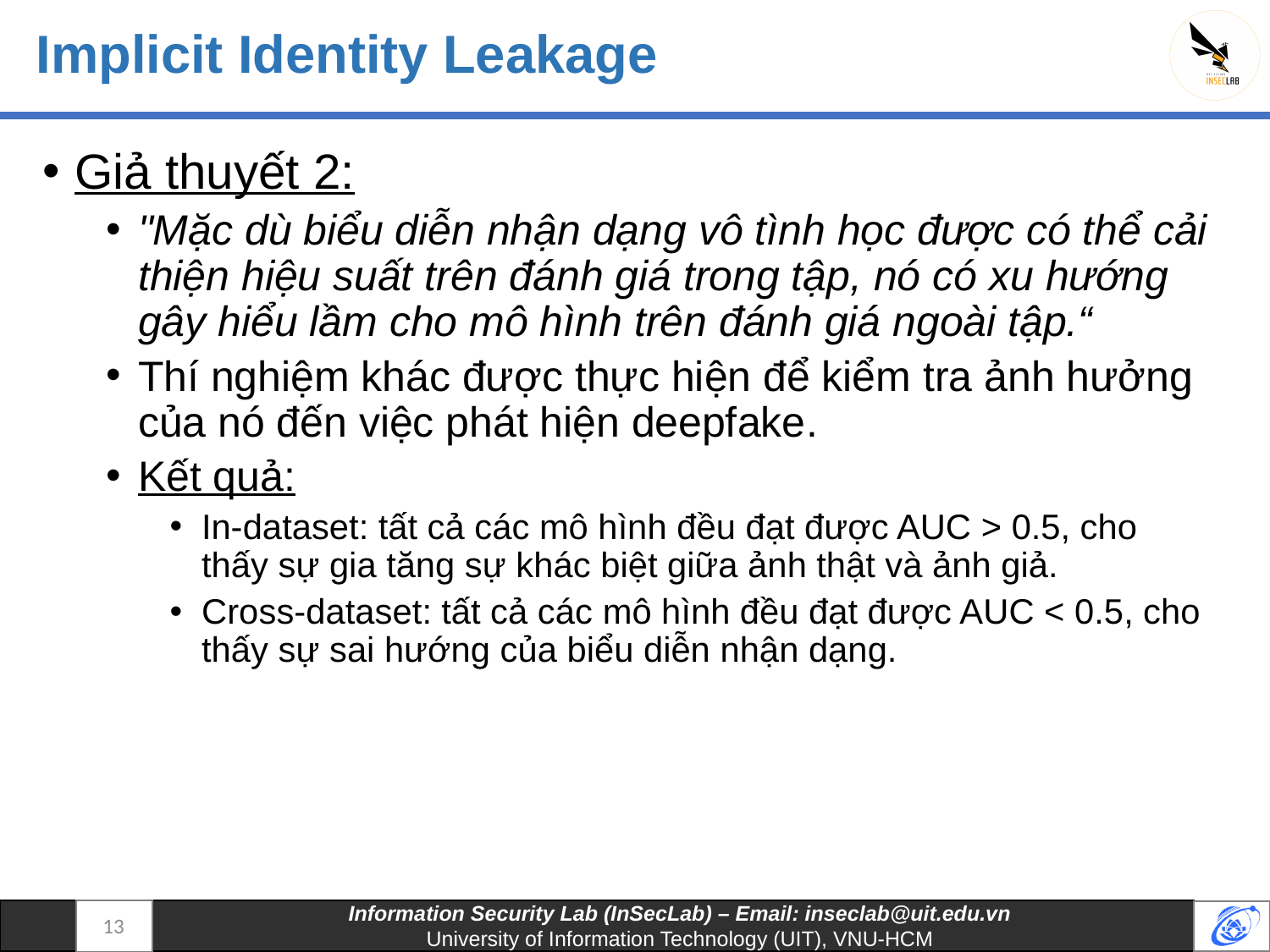

# Implicit Identity Leakage
Giả thuyết 2:
"Mặc dù biểu diễn nhận dạng vô tình học được có thể cải thiện hiệu suất trên đánh giá trong tập, nó có xu hướng gây hiểu lầm cho mô hình trên đánh giá ngoài tập.“
Thí nghiệm khác được thực hiện để kiểm tra ảnh hưởng của nó đến việc phát hiện deepfake.
Kết quả:
In-dataset: tất cả các mô hình đều đạt được AUC > 0.5, cho thấy sự gia tăng sự khác biệt giữa ảnh thật và ảnh giả.
Cross-dataset: tất cả các mô hình đều đạt được AUC < 0.5, cho thấy sự sai hướng của biểu diễn nhận dạng.
13